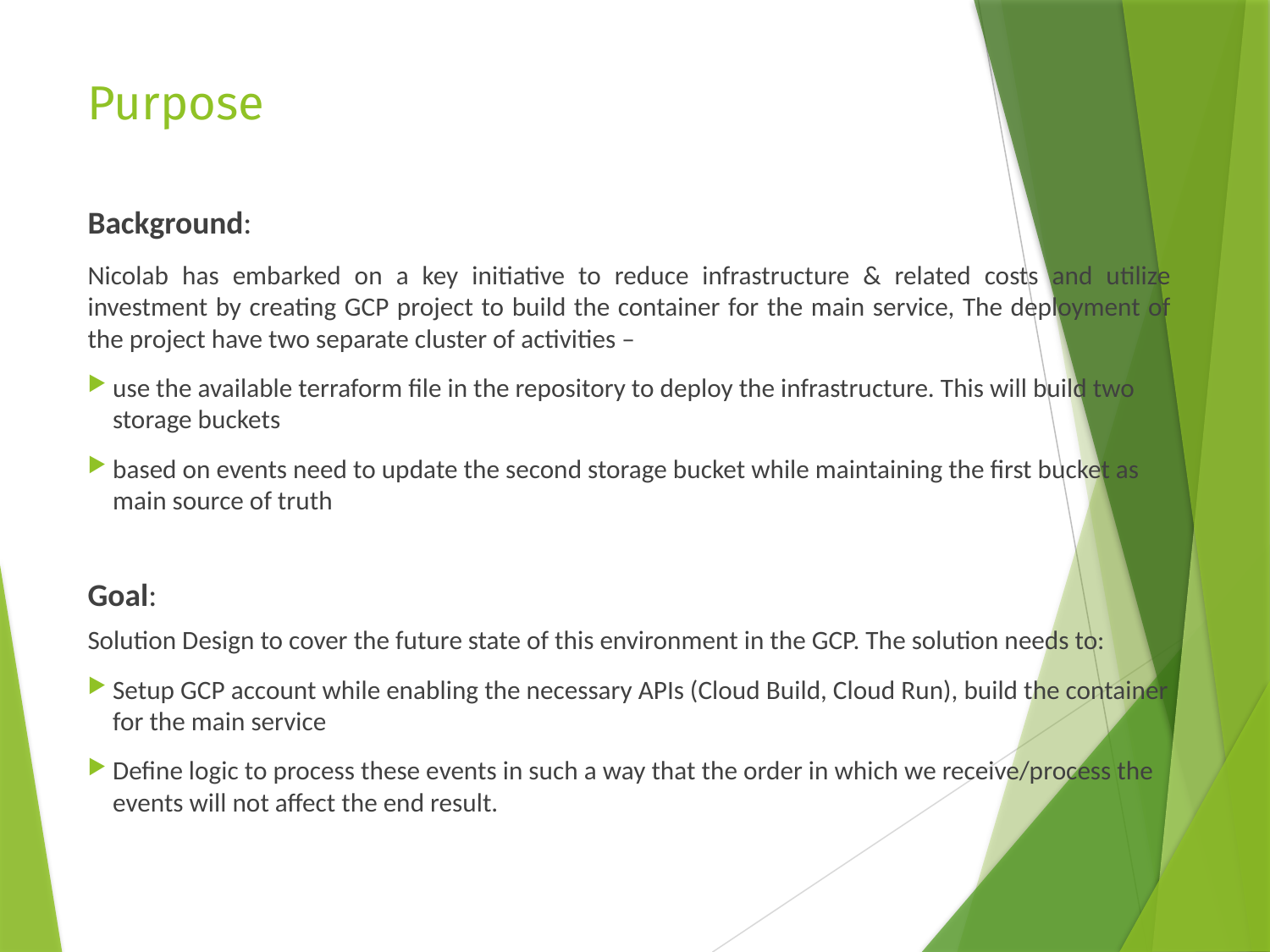

# Purpose
Background:
Nicolab has embarked on a key initiative to reduce infrastructure & related costs and utilize investment by creating GCP project to build the container for the main service, The deployment of the project have two separate cluster of activities –
use the available terraform file in the repository to deploy the infrastructure. This will build two storage buckets
based on events need to update the second storage bucket while maintaining the first bucket as main source of truth

Goal:
Solution Design to cover the future state of this environment in the GCP. The solution needs to:
Setup GCP account while enabling the necessary APIs (Cloud Build, Cloud Run), build the container for the main service
Define logic to process these events in such a way that the order in which we receive/process the events will not affect the end result.